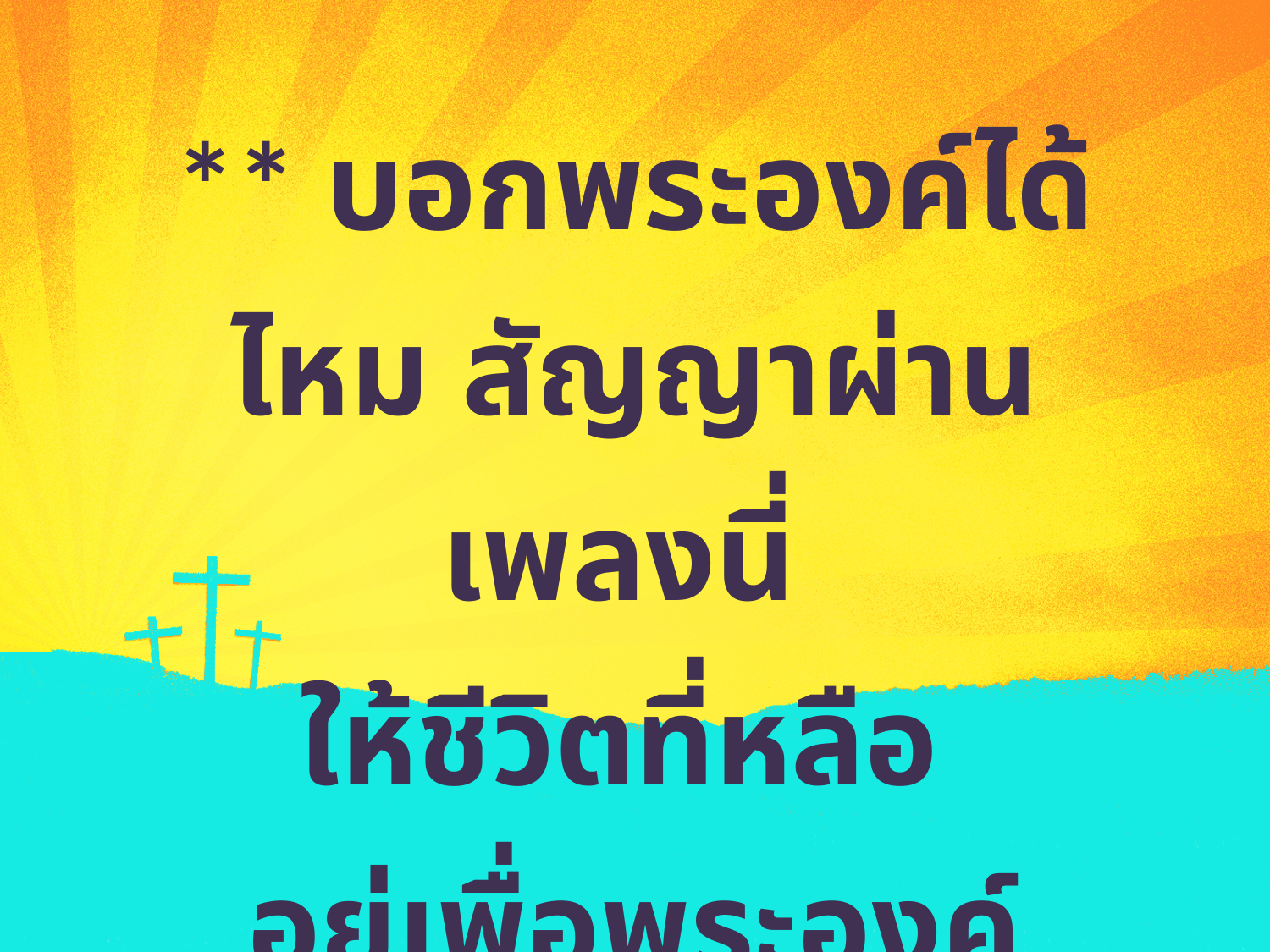

** บอกพระองค์ได้ไหม สัญญาผ่านเพลงนี่
ให้ชีวิตที่หลือ
อยู่เพื่อพระองค์เท่านั้น